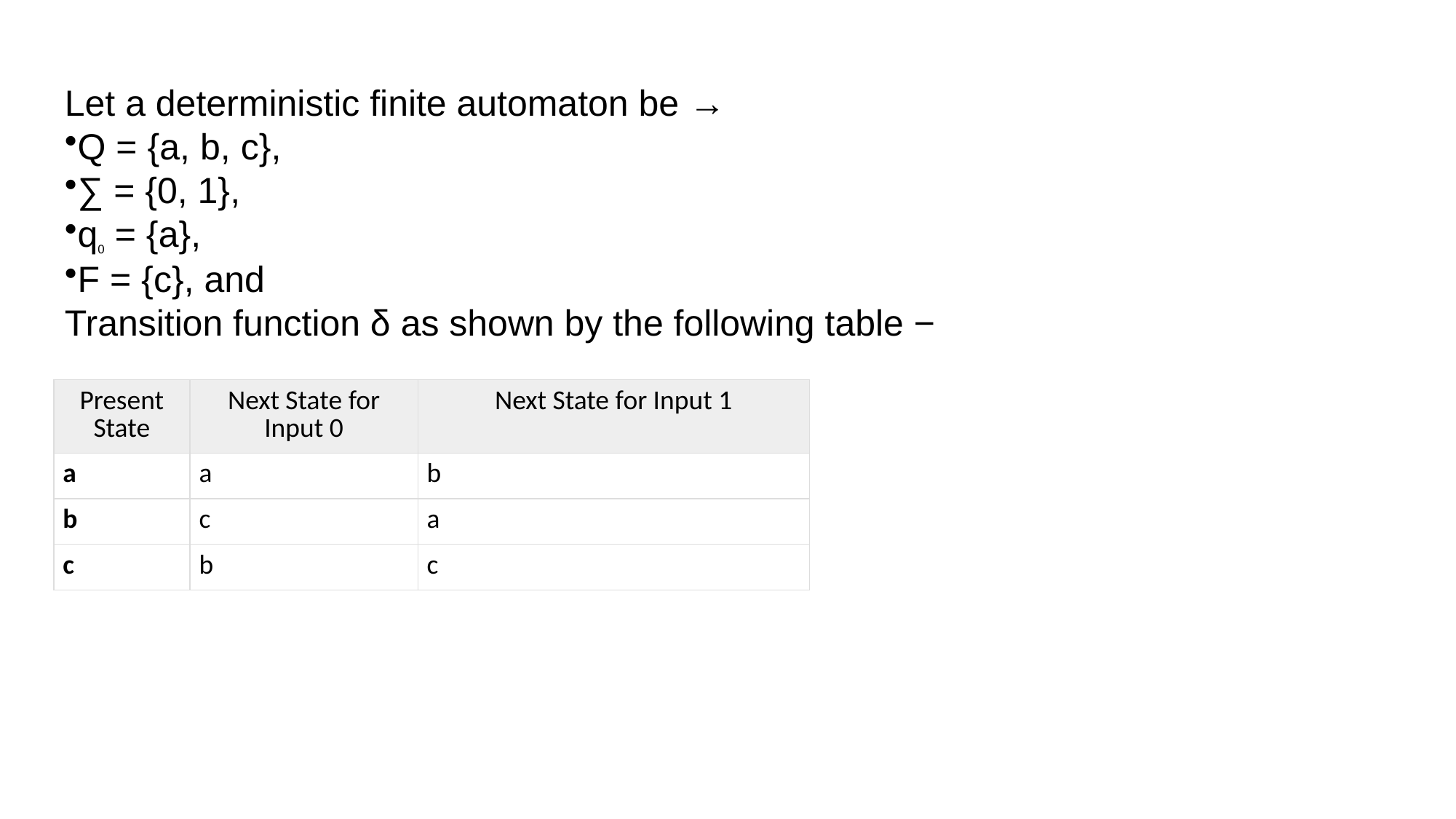

# Let a deterministic finite automaton be →
Q = {a, b, c},
∑ = {0, 1},
q0 = {a},
F = {c}, and
Transition function δ as shown by the following table −
| Present State | Next State for Input 0 | Next State for Input 1 |
| --- | --- | --- |
| a | a | b |
| b | c | a |
| c | b | c |